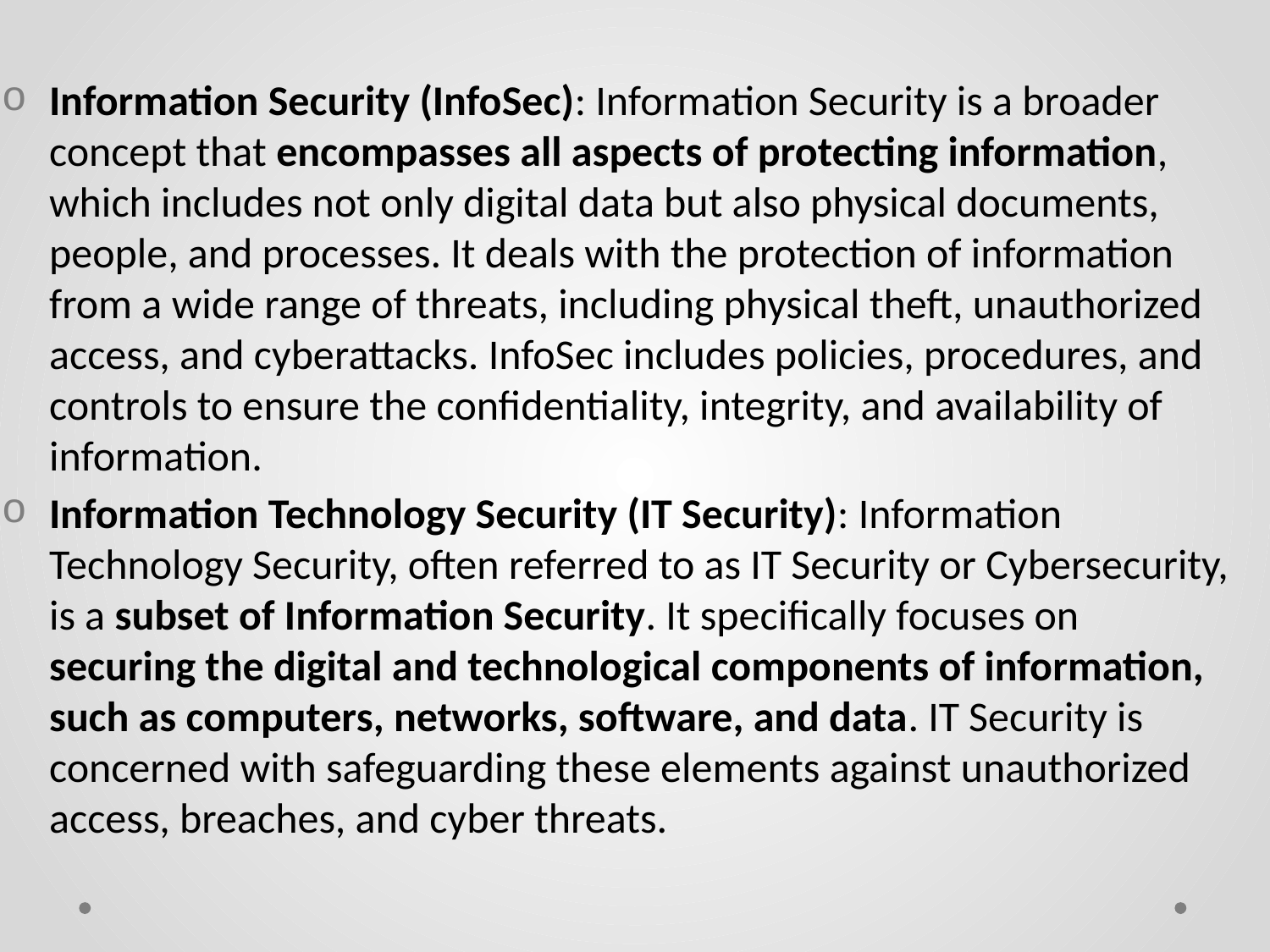

Information Security (InfoSec): Information Security is a broader concept that encompasses all aspects of protecting information, which includes not only digital data but also physical documents, people, and processes. It deals with the protection of information from a wide range of threats, including physical theft, unauthorized access, and cyberattacks. InfoSec includes policies, procedures, and controls to ensure the confidentiality, integrity, and availability of information.
Information Technology Security (IT Security): Information Technology Security, often referred to as IT Security or Cybersecurity, is a subset of Information Security. It specifically focuses on securing the digital and technological components of information, such as computers, networks, software, and data. IT Security is concerned with safeguarding these elements against unauthorized access, breaches, and cyber threats.